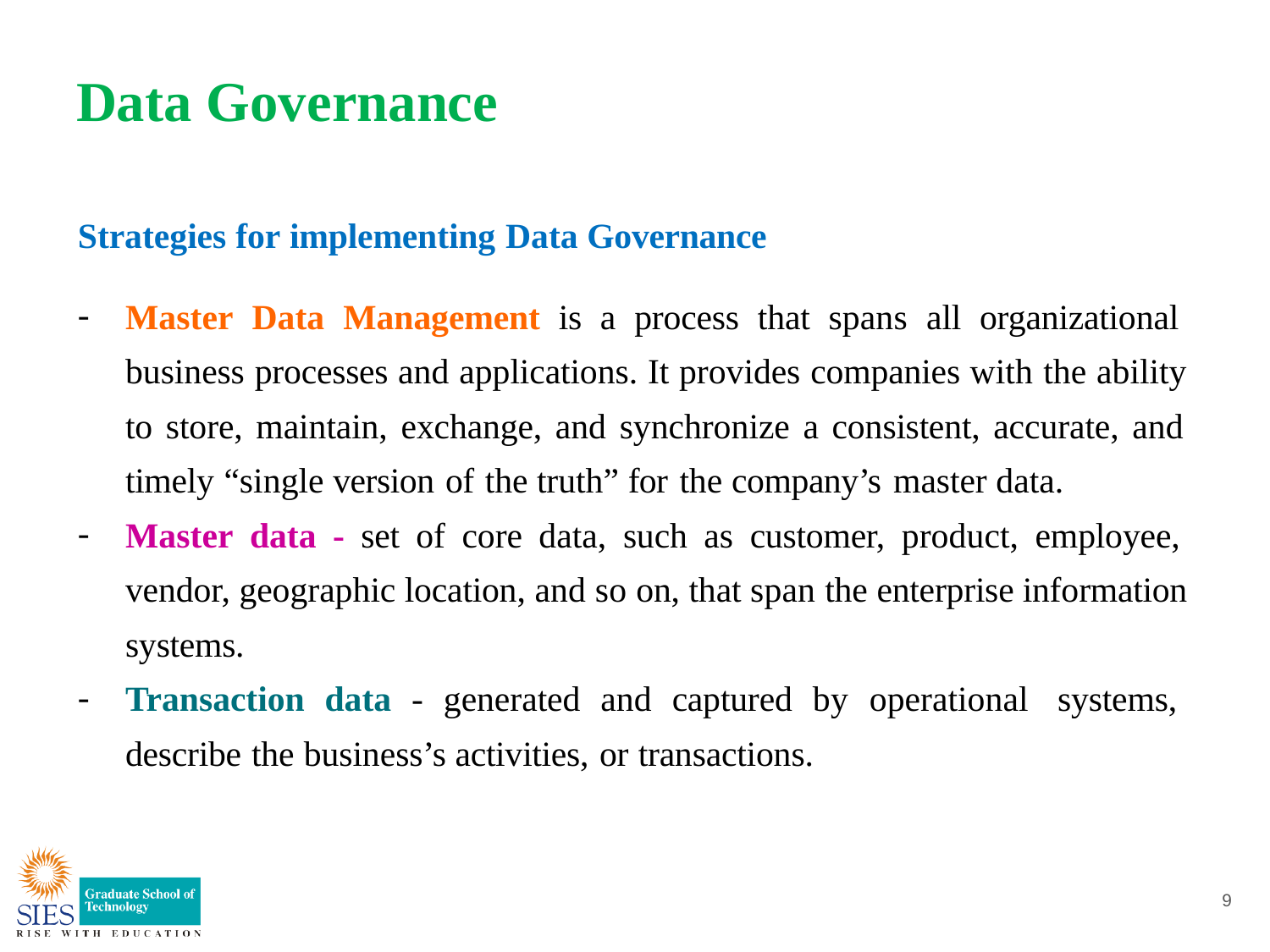

# Data Governance
Strategies for implementing Data Governance

Master Data Management is a process that spans all organizational  business processes and applications. It provides companies with the ability  to store, maintain, exchange, and synchronize a consistent, accurate, and  timely “single version of the truth” for the company’s master data.
Master data - set of core data, such as customer, product, employee,  vendor, geographic location, and so on, that span the enterprise information  systems.
Transaction data - generated and captured by operational systems,  describe the business’s activities, or transactions.
9